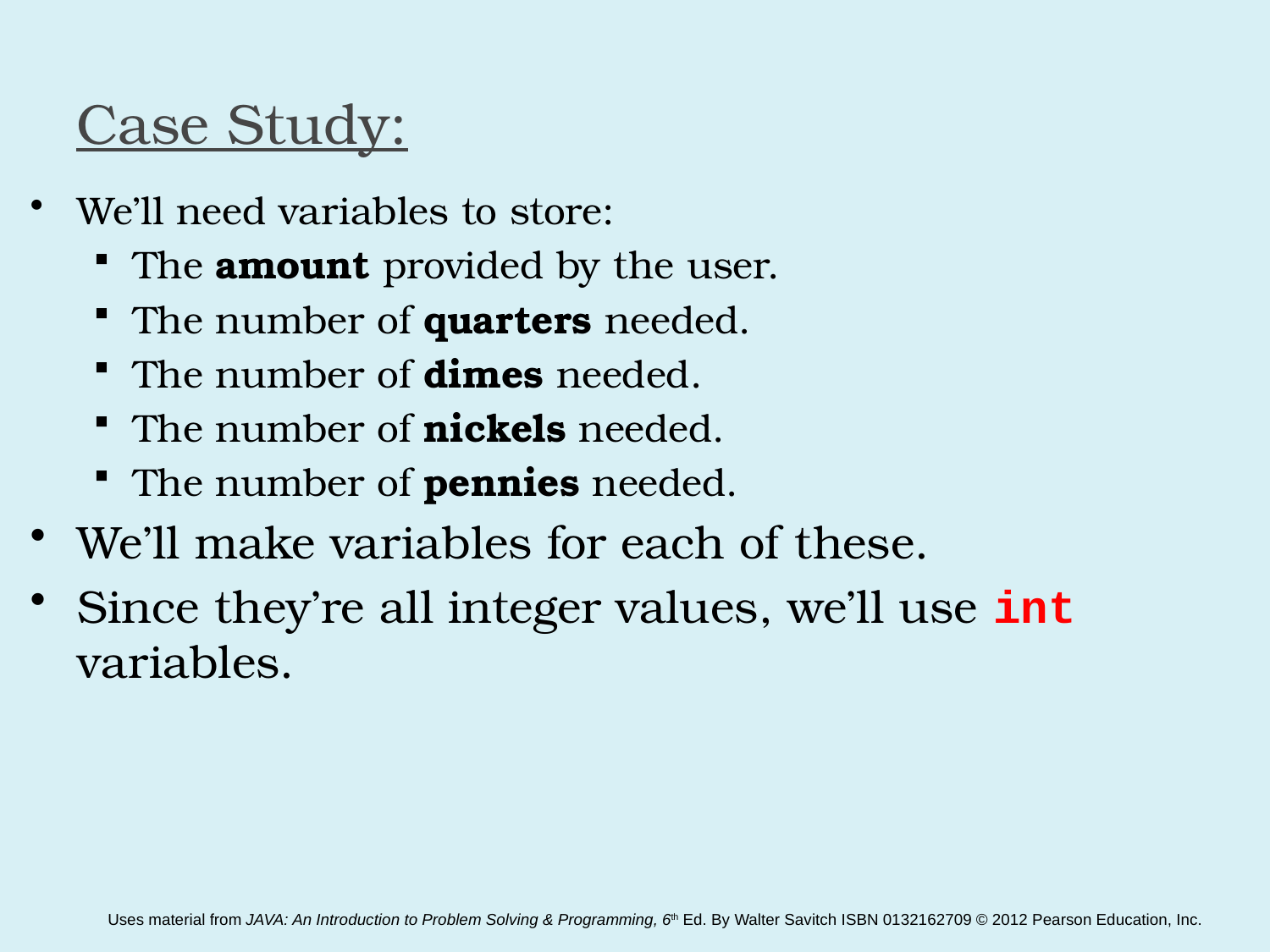

# Case Study:
We’ll need variables to store:
The amount provided by the user.
The number of quarters needed.
The number of dimes needed.
The number of nickels needed.
The number of pennies needed.
We’ll make variables for each of these.
Since they’re all integer values, we’ll use int variables.